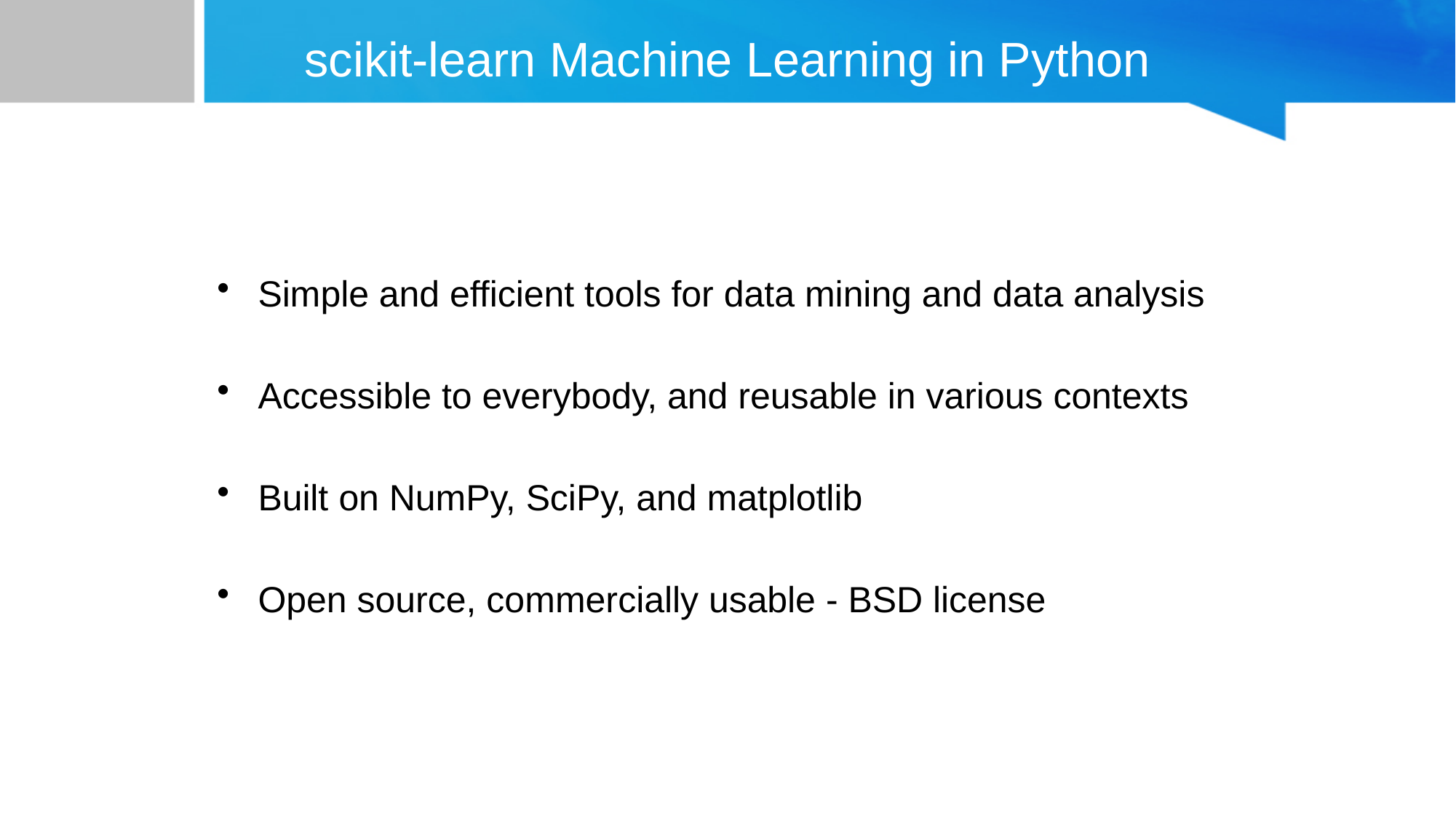

# scikit-learn Machine Learning in Python

Simple and efficient tools for data mining and data analysis

Accessible to everybody, and reusable in various contexts

Built on NumPy, SciPy, and matplotlib

Open source, commercially usable - BSD license